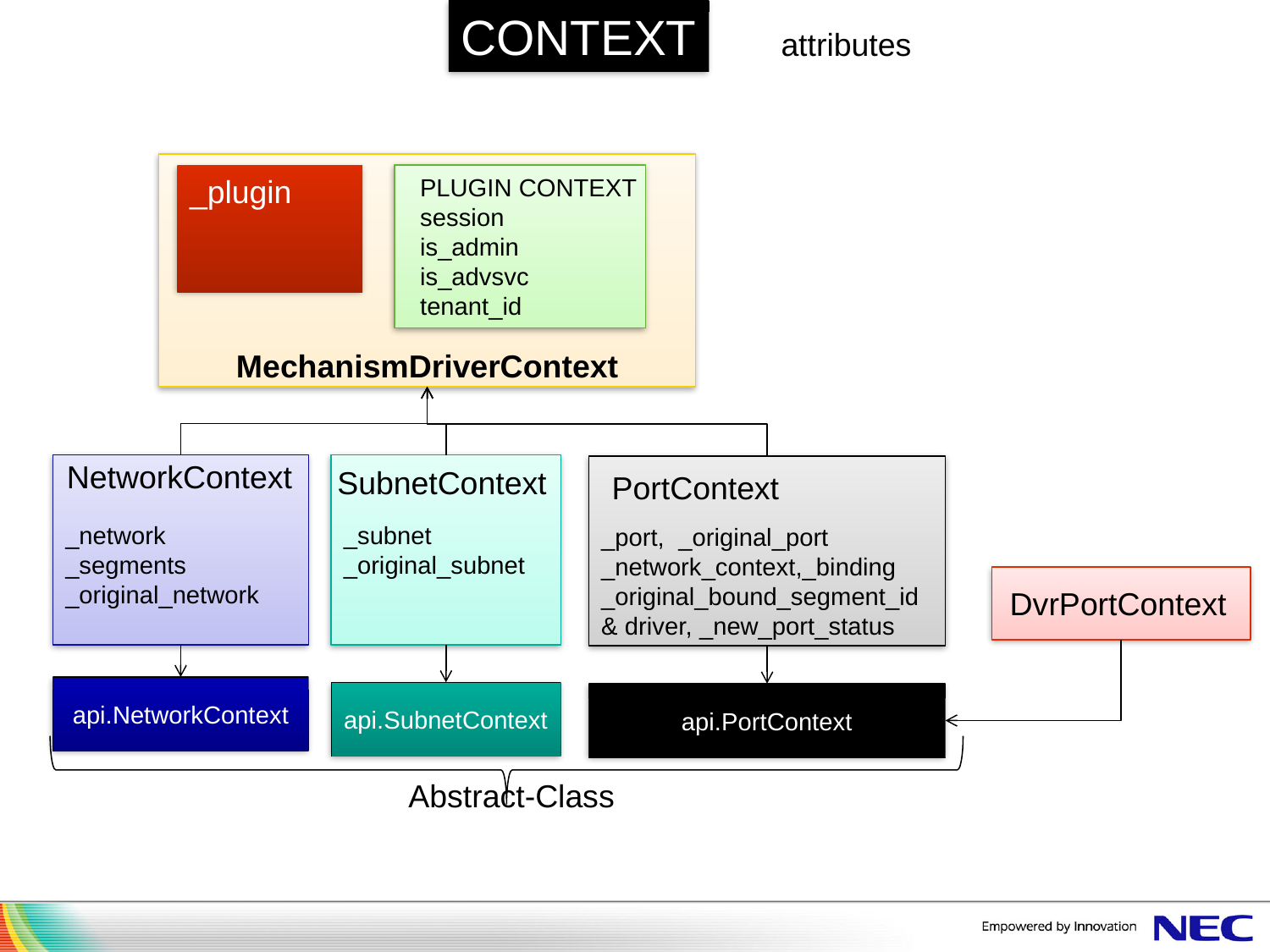

CONTEXT
attributes

MechanismDriverContext

_plugin

PLUGIN CONTEXT
session
is_admin
is_advsvc
tenant_id

NetworkContext

_subnet
_original_subnet

_network
_segments
_original_network

_port,  _original_port
_network_context,_binding
_original_bound_segment_id & driver, _new_port_status
SubnetContext
PortContext

DvrPortContext
api.NetworkContext
api.SubnetContext
api.PortContext
Abstract-Class